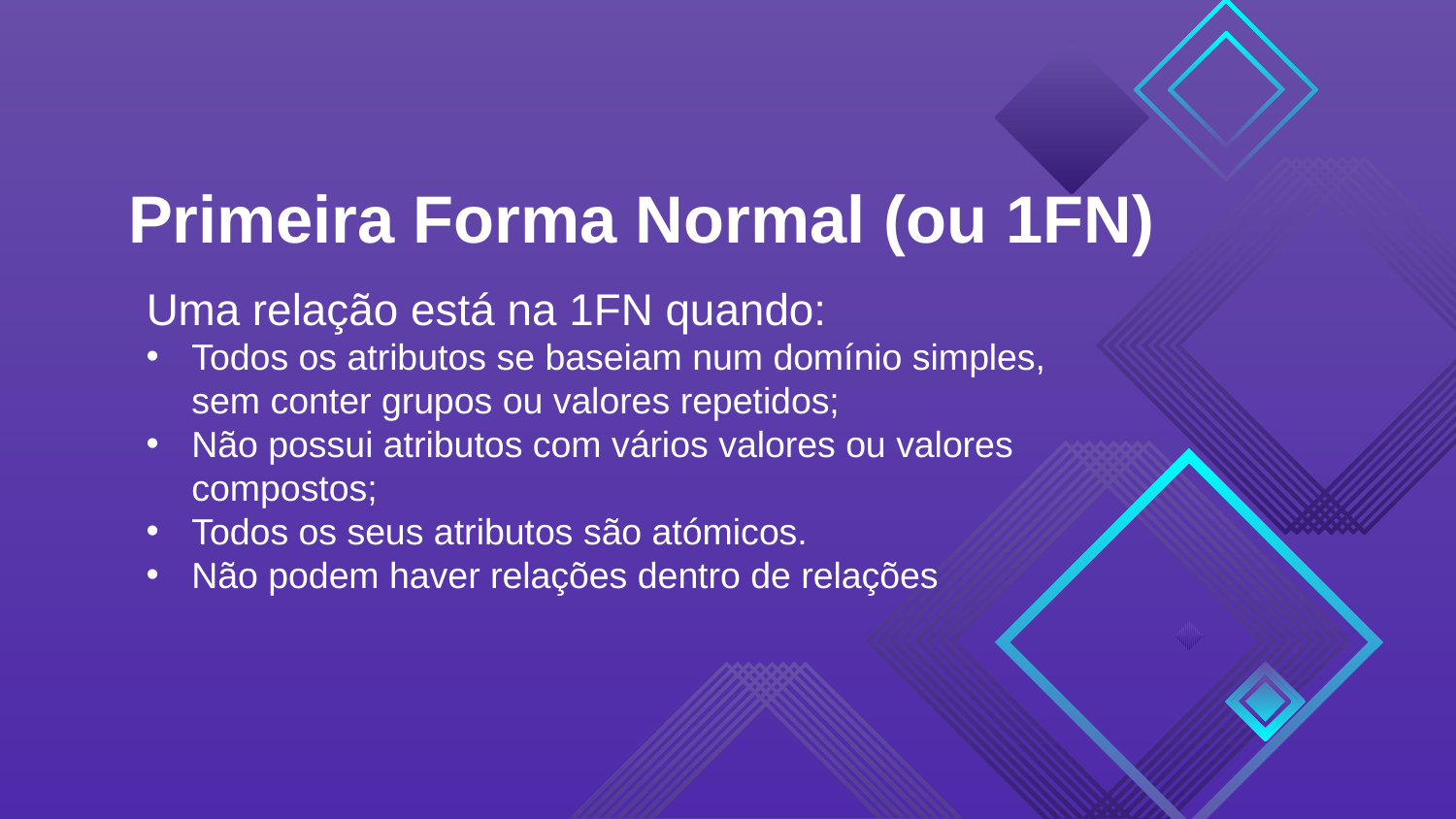

# Primeira Forma Normal (ou 1FN)
Uma relação está na 1FN quando:
Todos os atributos se baseiam num domínio simples, sem conter grupos ou valores repetidos;
Não possui atributos com vários valores ou valores compostos;
Todos os seus atributos são atómicos.
Não podem haver relações dentro de relações